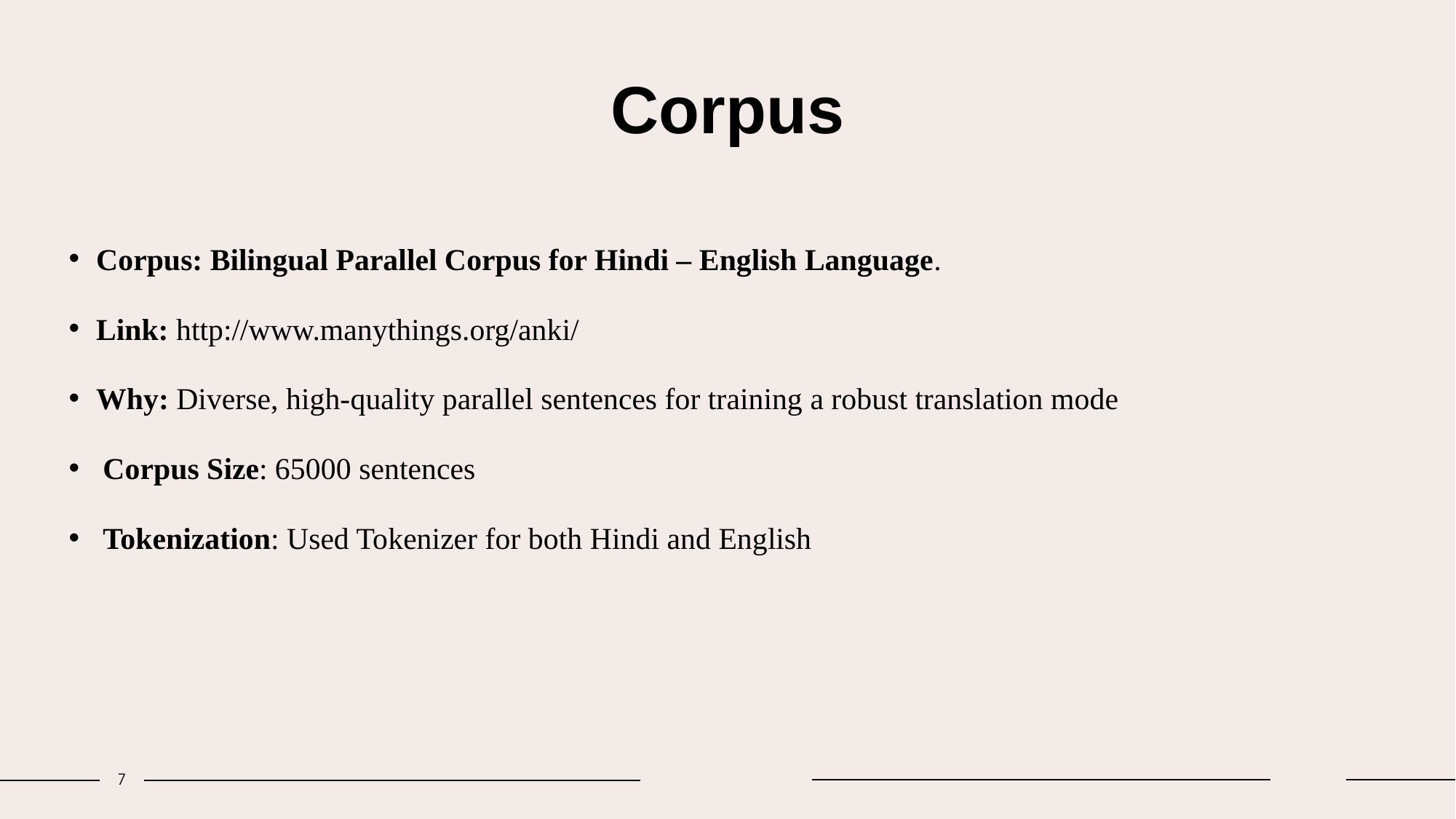

# Corpus
Corpus: Bilingual Parallel Corpus for Hindi – English Language.
Link: http://www.manythings.org/anki/
Why: Diverse, high-quality parallel sentences for training a robust translation mode
Corpus Size: 65000 sentences
Tokenization: Used Tokenizer for both Hindi and English

7